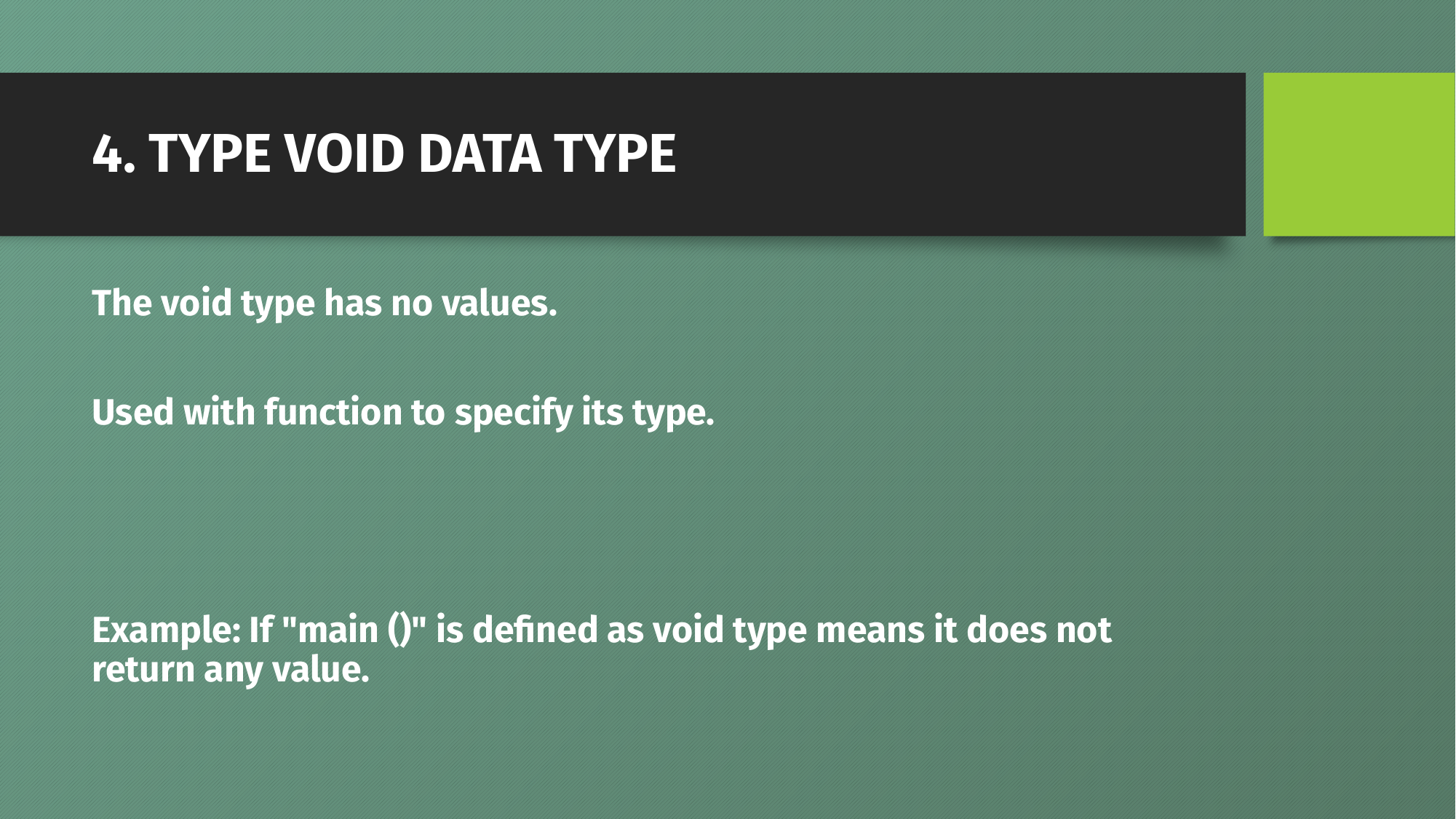

# 4. TYPE VOID DATA TYPE
The void type has no values.

Used with function to specify its type.

Example: If "main ()" is defined as void type means it does not return any value.